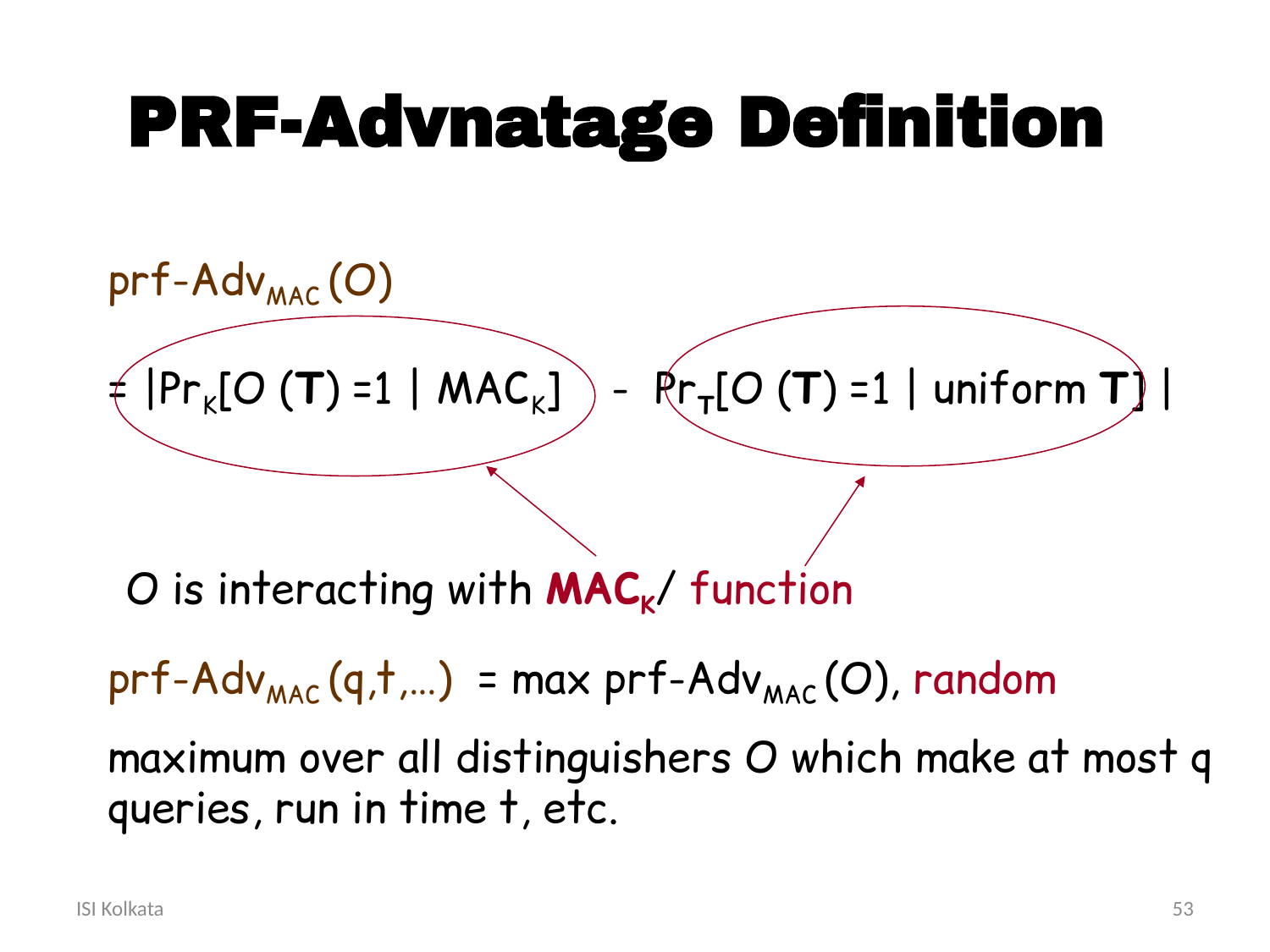

PRF-Advnatage Definition
prf-AdvMAC (O)

= |PrK[O (T) =1 | MACK]    -  PrT[O (T) =1 | uniform T] |

O is interacting with MACK/ function
prf-AdvMAC (q,t,…)  = max prf-AdvMAC (O), random
maximum over all distinguishers O which make at most q queries, run in time t, etc.
ISI Kolkata
53